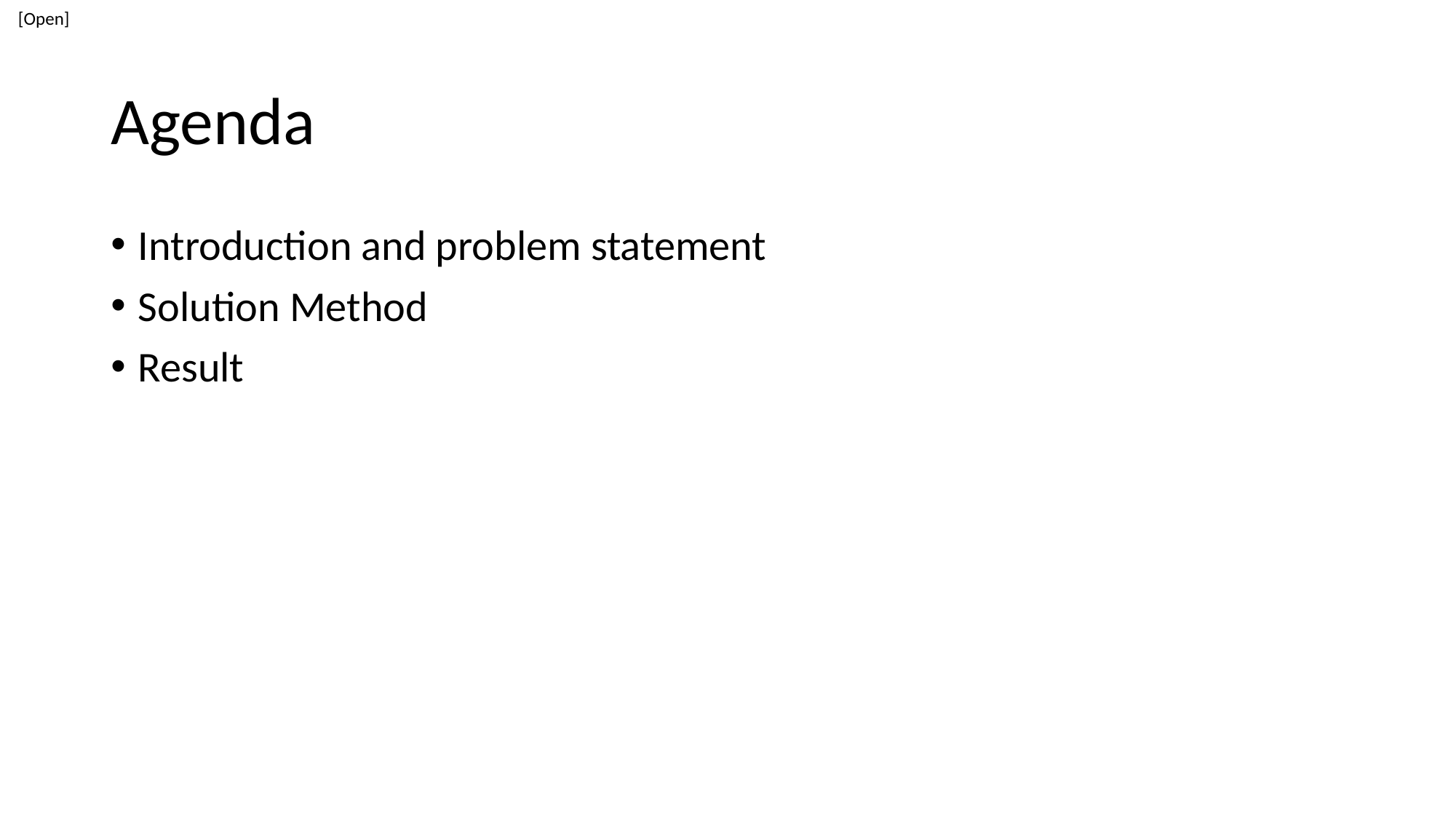

# Agenda
Introduction and problem statement
Solution Method
Result